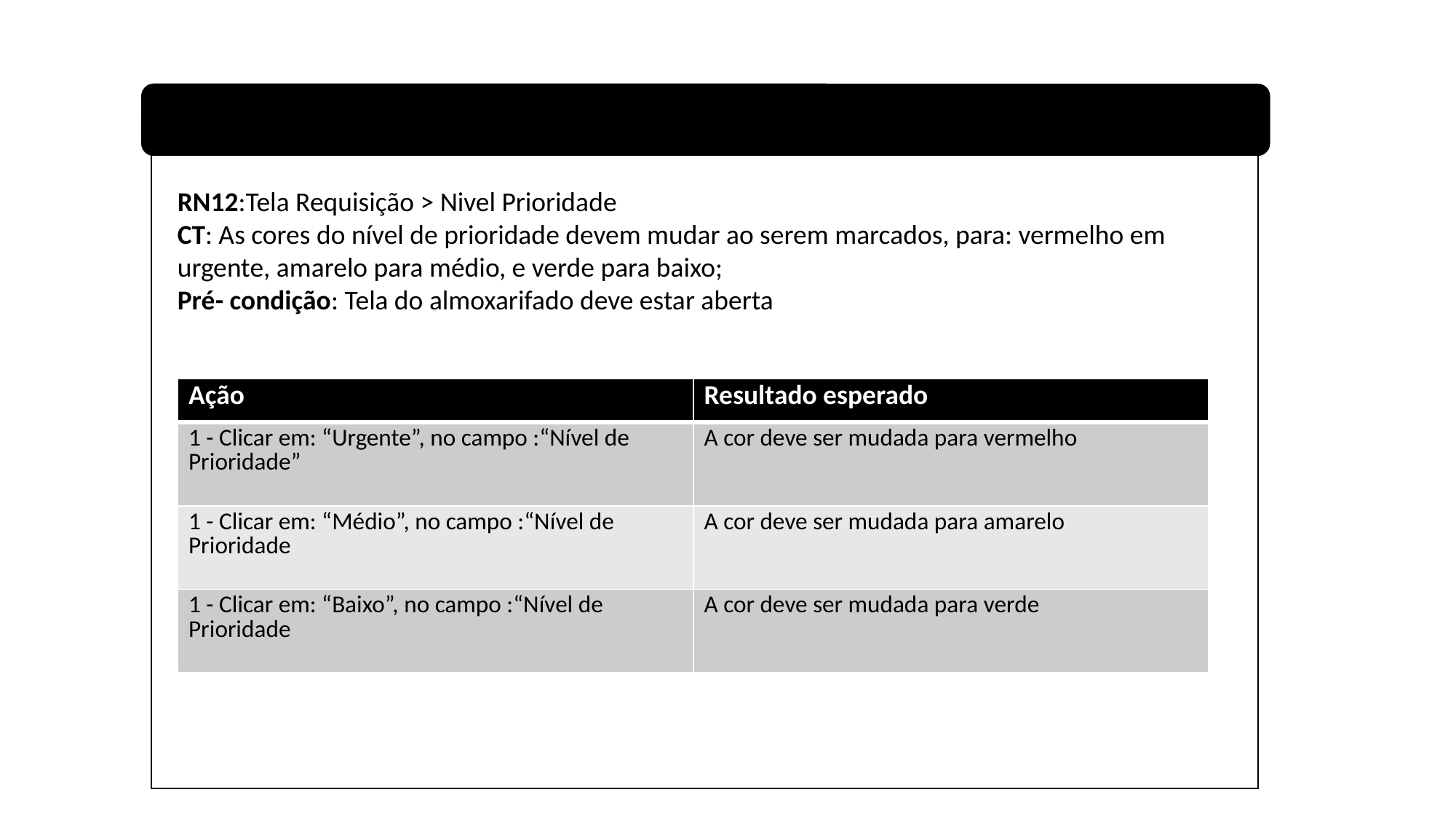

RN12:Tela Requisição > Nivel Prioridade
CT: As cores do nível de prioridade devem mudar ao serem marcados, para: vermelho em urgente, amarelo para médio, e verde para baixo;
Pré- condição: Tela do almoxarifado deve estar aberta
| Ação | Resultado esperado |
| --- | --- |
| 1 - Clicar em: “Urgente”, no campo :“Nível de Prioridade” | A cor deve ser mudada para vermelho |
| 1 - Clicar em: “Médio”, no campo :“Nível de Prioridade | A cor deve ser mudada para amarelo |
| 1 - Clicar em: “Baixo”, no campo :“Nível de Prioridade | A cor deve ser mudada para verde |